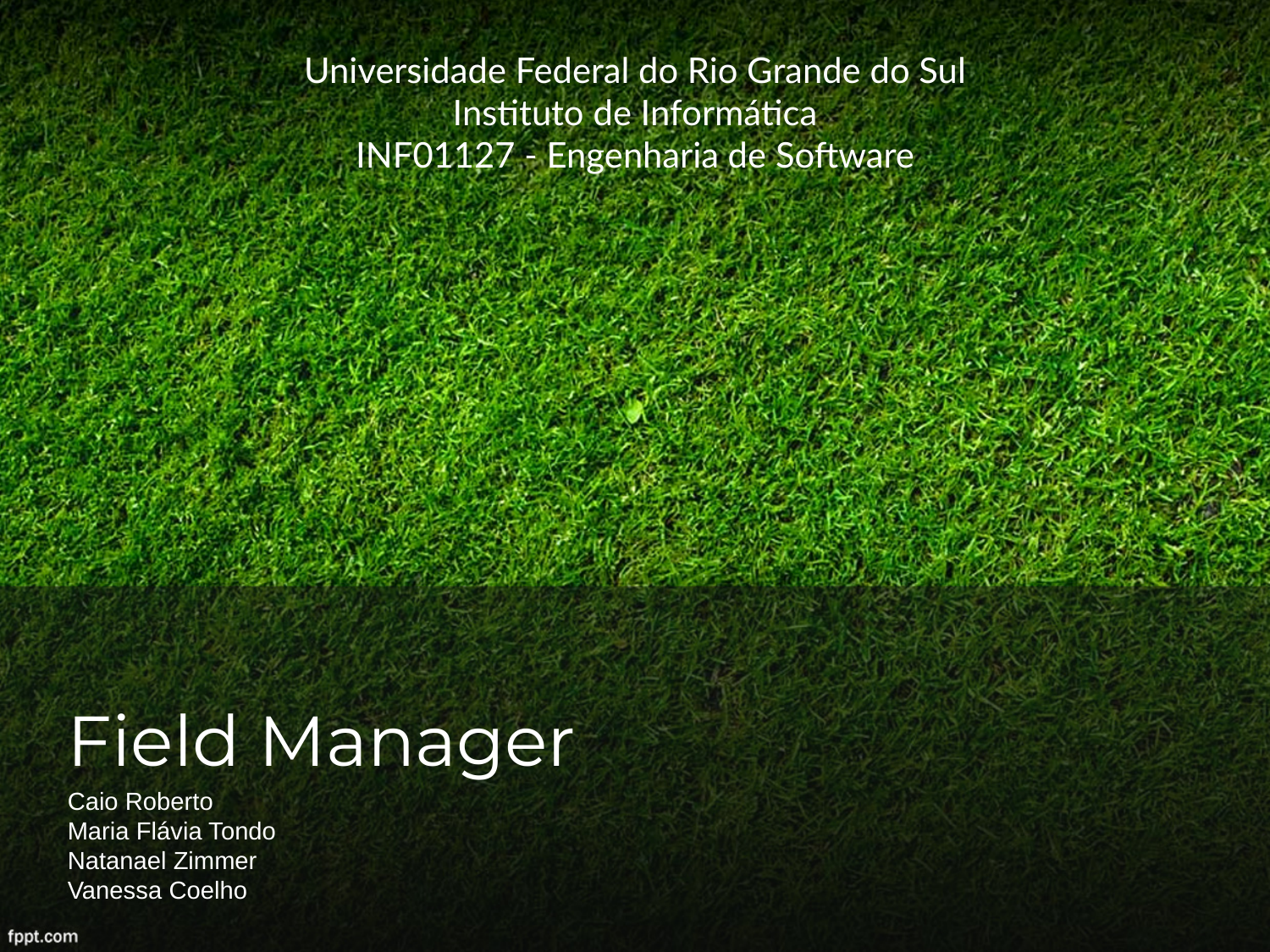

Universidade Federal do Rio Grande do Sul
Instituto de Informática
INF01127 - Engenharia de Software
Field Manager
Caio Roberto
Maria Flávia Tondo
Natanael Zimmer
Vanessa Coelho